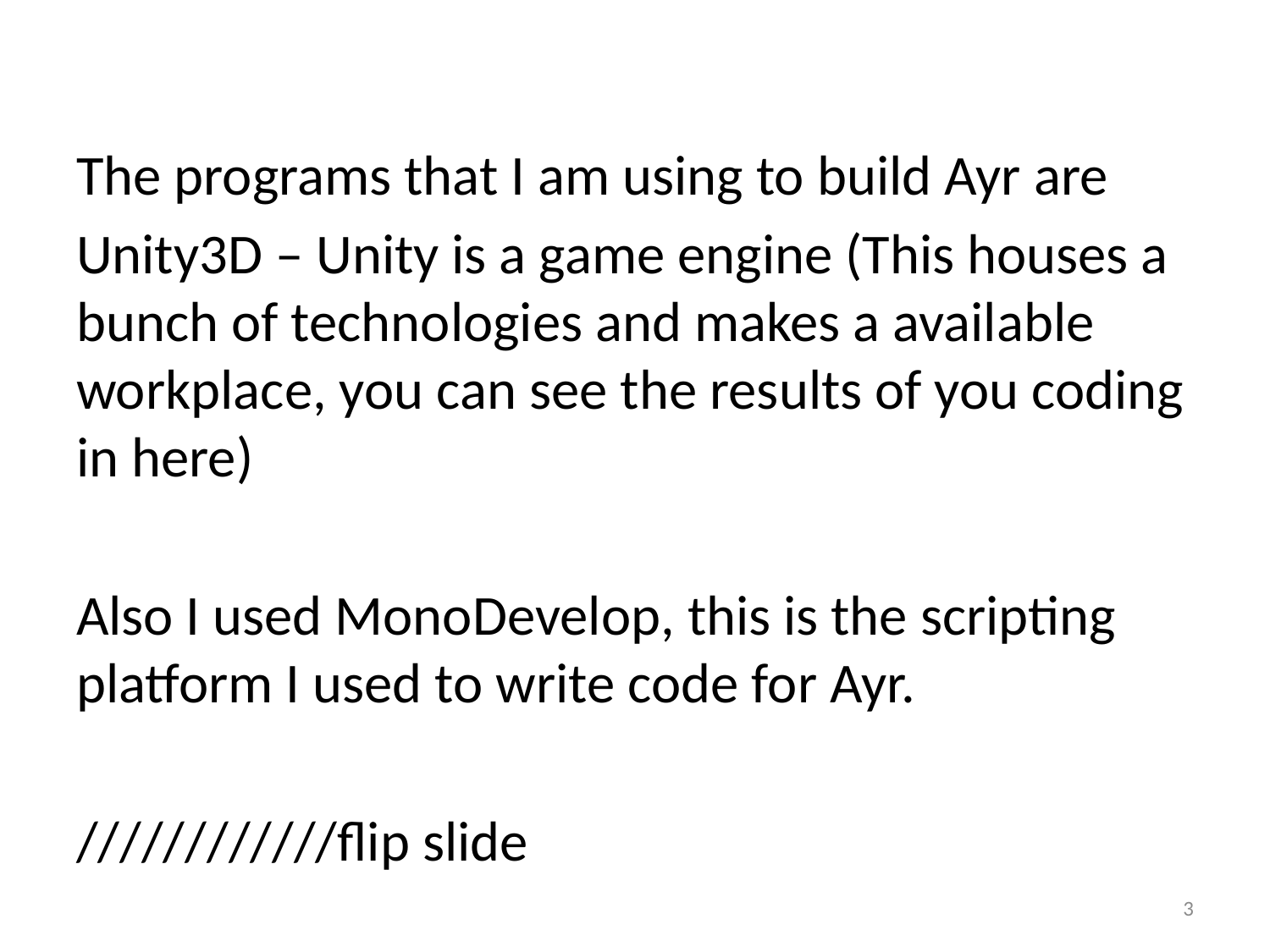

The programs that I am using to build Ayr are
Unity3D – Unity is a game engine (This houses a bunch of technologies and makes a available workplace, you can see the results of you coding in here)

Also I used MonoDevelop, this is the scripting platform I used to write code for Ayr.

////////////flip slide

3